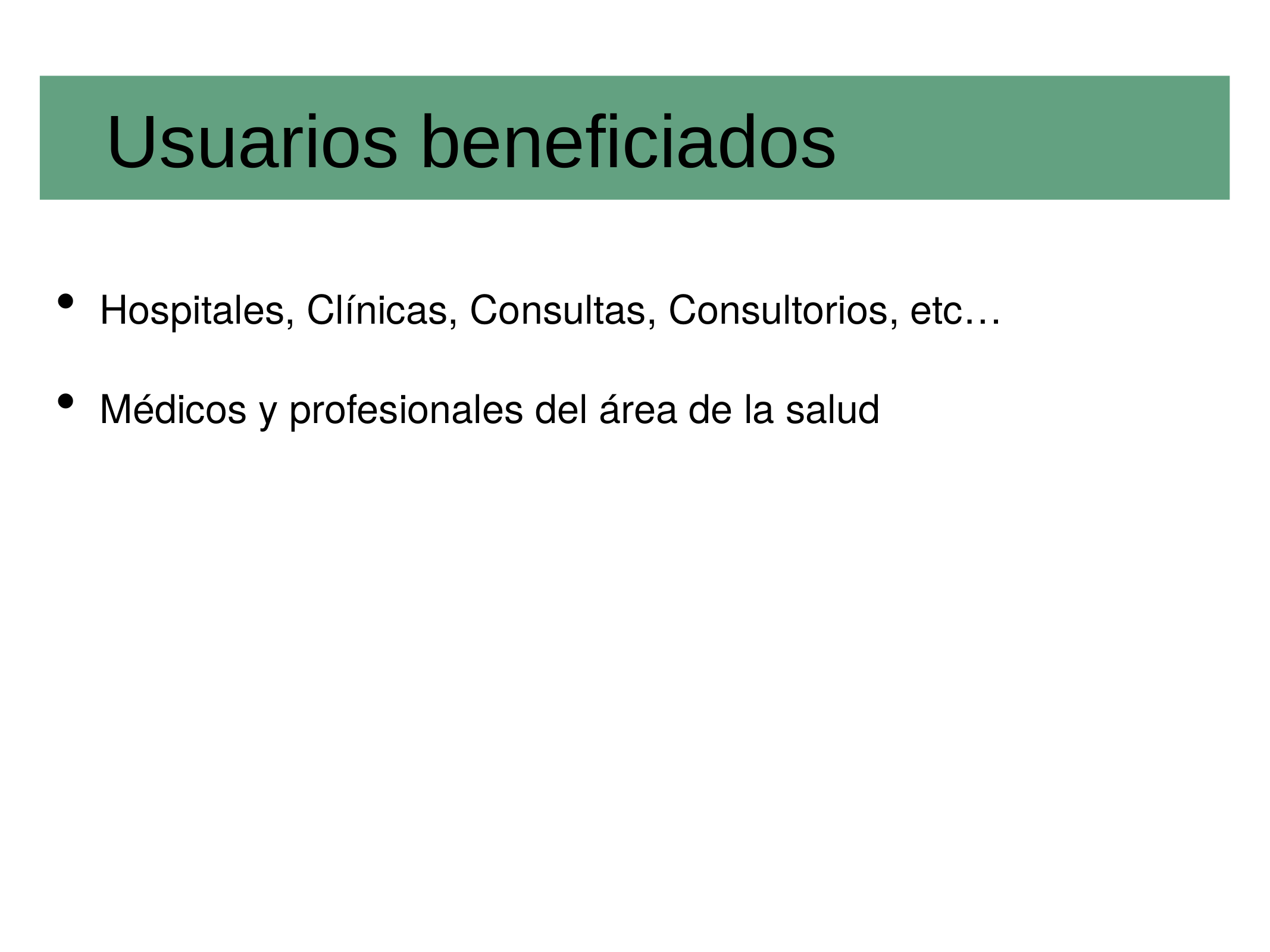

Usuarios beneficiados
Hospitales, Clínicas, Consultas, Consultorios, etc…
Médicos y profesionales del área de la salud